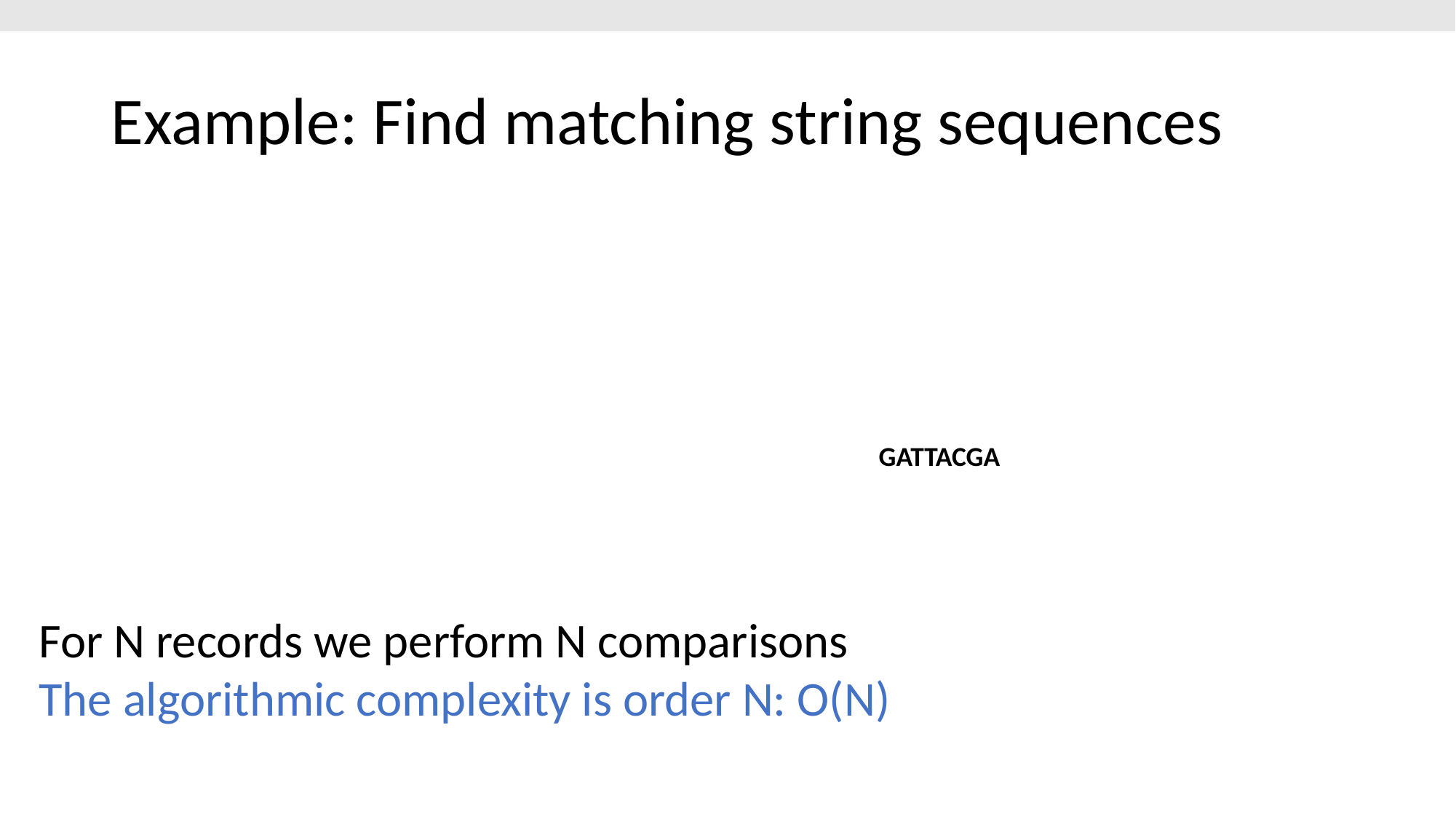

# Example: Find matching string sequences
GATTACGA
For N records we perform N comparisons
The algorithmic complexity is order N: O(N)